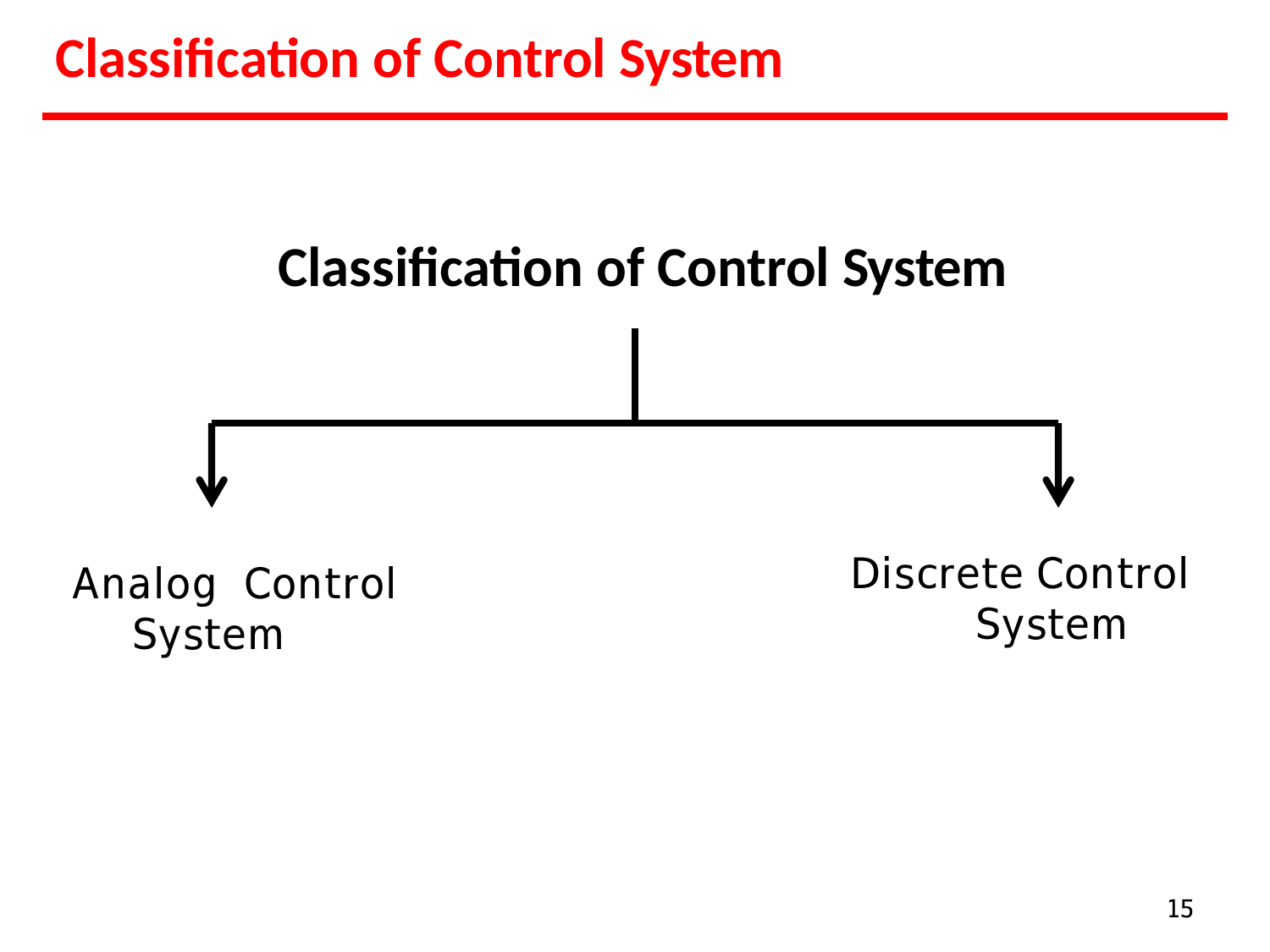

# Classification of Control System

Classification of Control System

Discrete Control  System
 Analog  Control  System
15